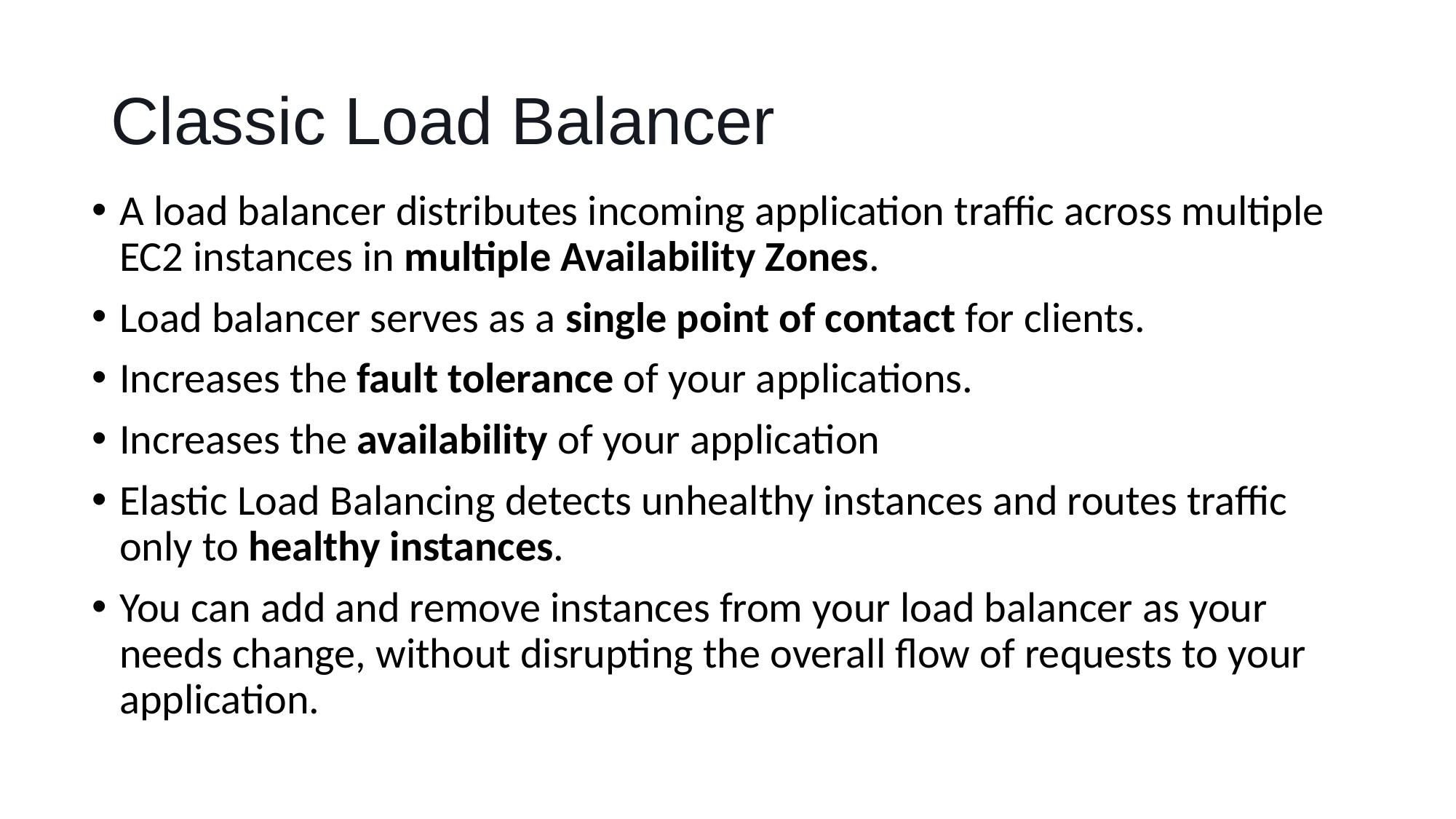

# Classic Load Balancer
A load balancer distributes incoming application traffic across multiple EC2 instances in multiple Availability Zones.
Load balancer serves as a single point of contact for clients.
Increases the fault tolerance of your applications.
Increases the availability of your application
Elastic Load Balancing detects unhealthy instances and routes traffic only to healthy instances.
You can add and remove instances from your load balancer as your needs change, without disrupting the overall flow of requests to your application.